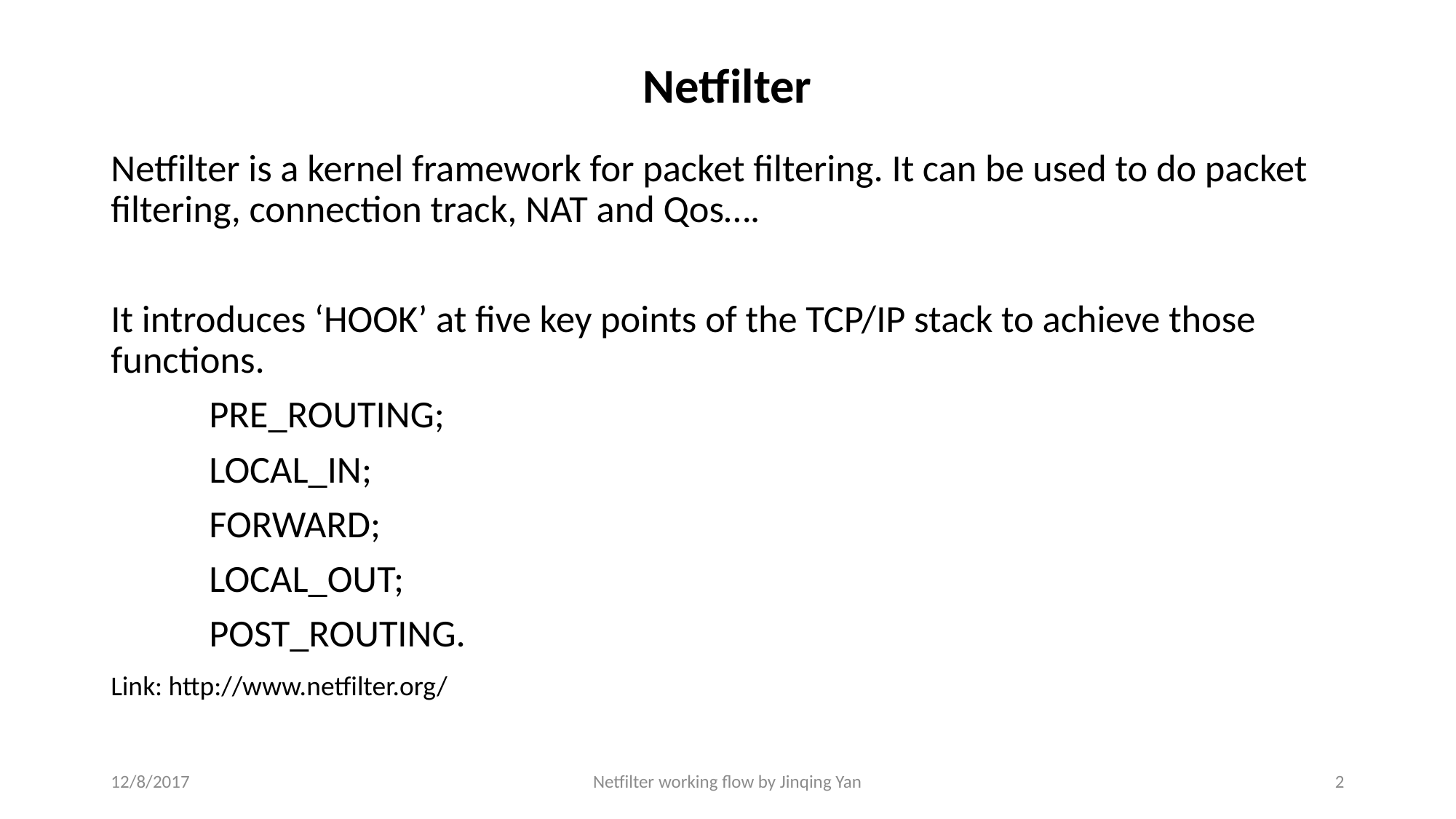

# Netfilter
Netfilter is a kernel framework for packet filtering. It can be used to do packet filtering, connection track, NAT and Qos….

It introduces ‘HOOK’ at five key points of the TCP/IP stack to achieve those functions.
	PRE_ROUTING;
	LOCAL_IN;
	FORWARD;
	LOCAL_OUT;
	POST_ROUTING.
Link: http://www.netfilter.org/
12/8/2017
Netfilter working flow by Jinqing Yan
2